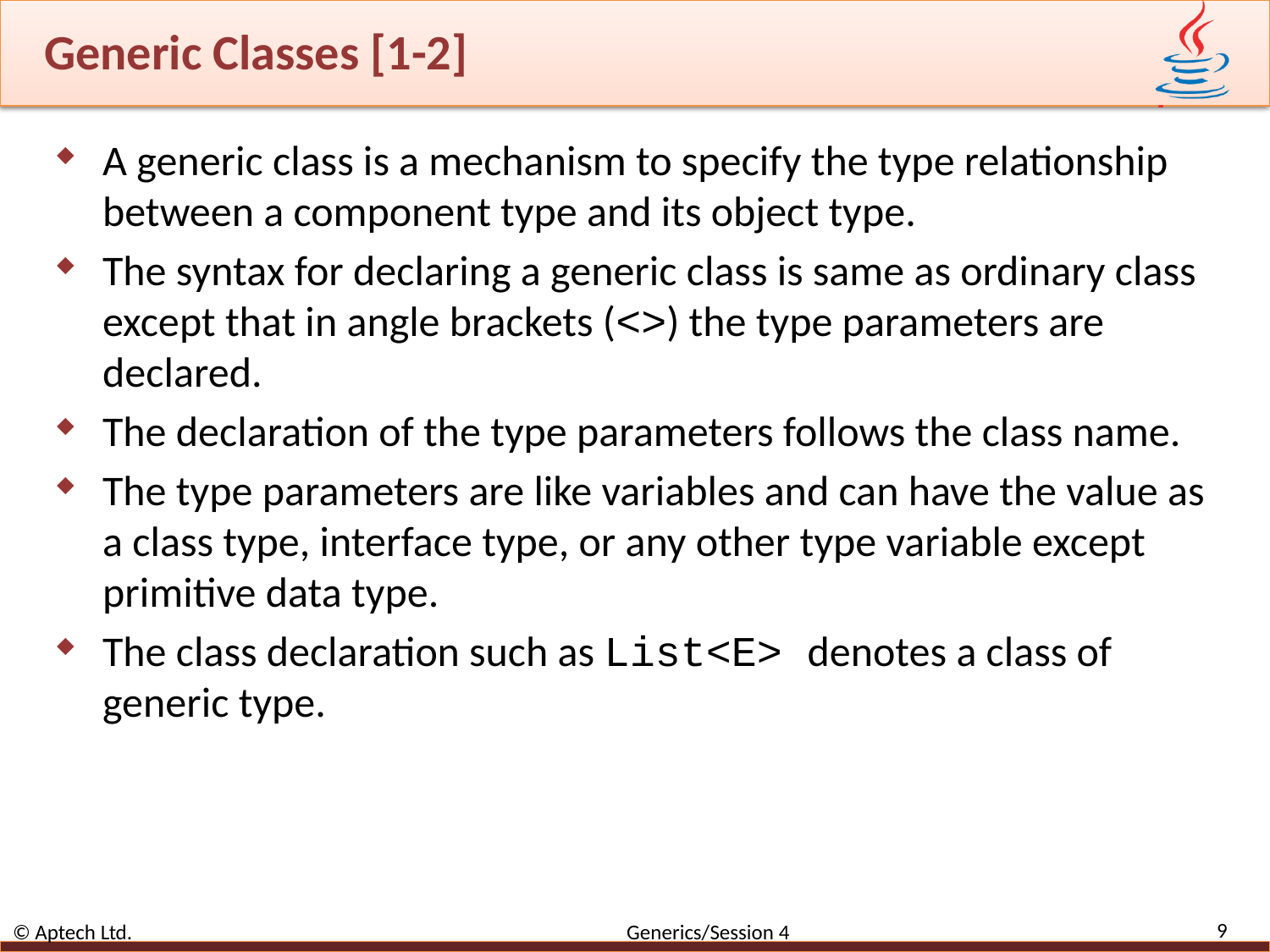

# Generic Classes [1-2]
A generic class is a mechanism to specify the type relationship between a component type and its object type.
The syntax for declaring a generic class is same as ordinary class except that in angle brackets (<>) the type parameters are declared.
The declaration of the type parameters follows the class name.
The type parameters are like variables and can have the value as a class type, interface type, or any other type variable except primitive data type.
The class declaration such as List<E> denotes a class of generic type.
9
© Aptech Ltd.                                                                                                      Generics/Session 4